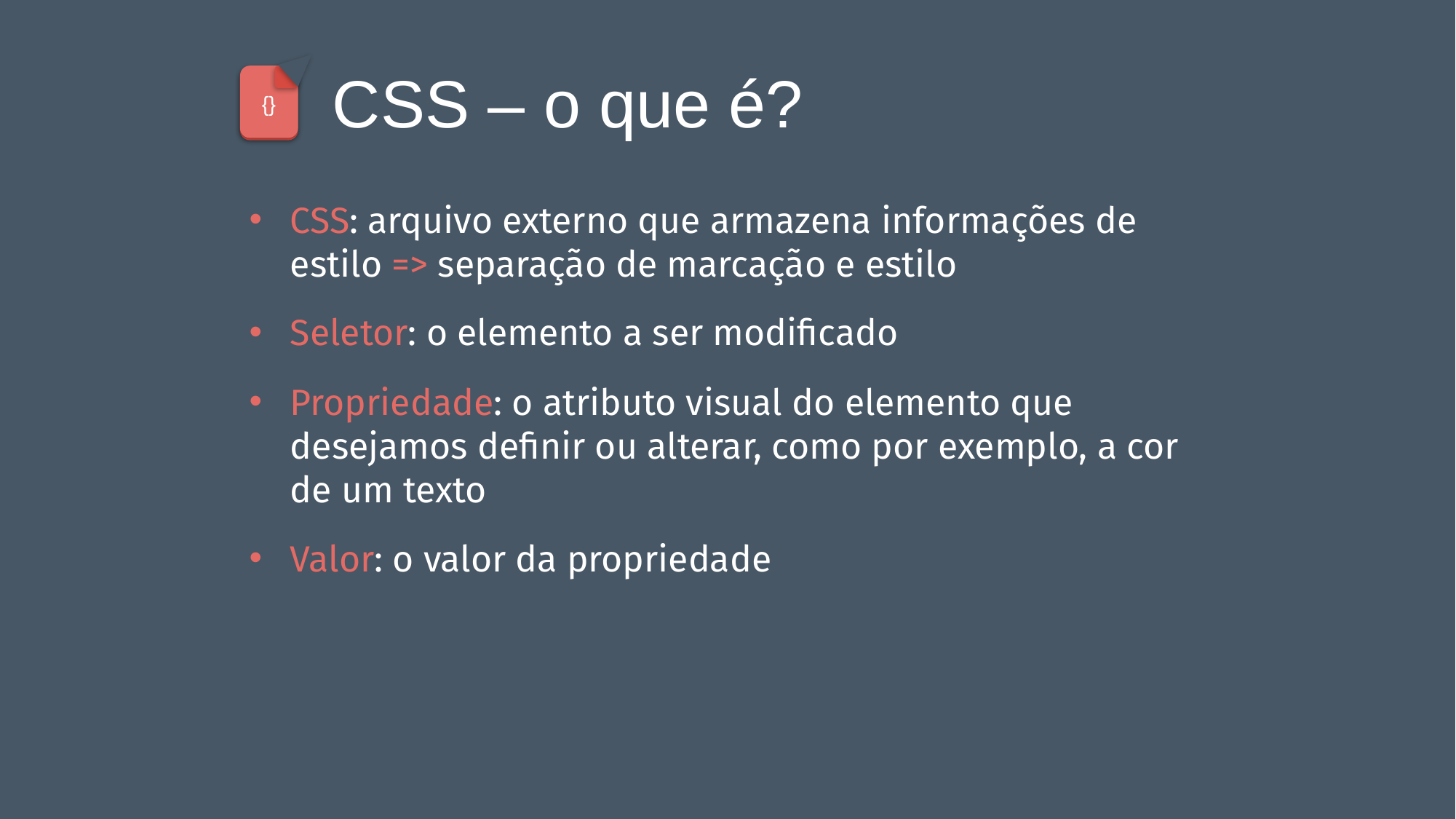

# CSS – o que é?

{}
CSS: arquivo externo que armazena informações de estilo => separação de marcação e estilo
Seletor: o elemento a ser modificado
Propriedade: o atributo visual do elemento que desejamos definir ou alterar, como por exemplo, a cor de um texto
Valor: o valor da propriedade